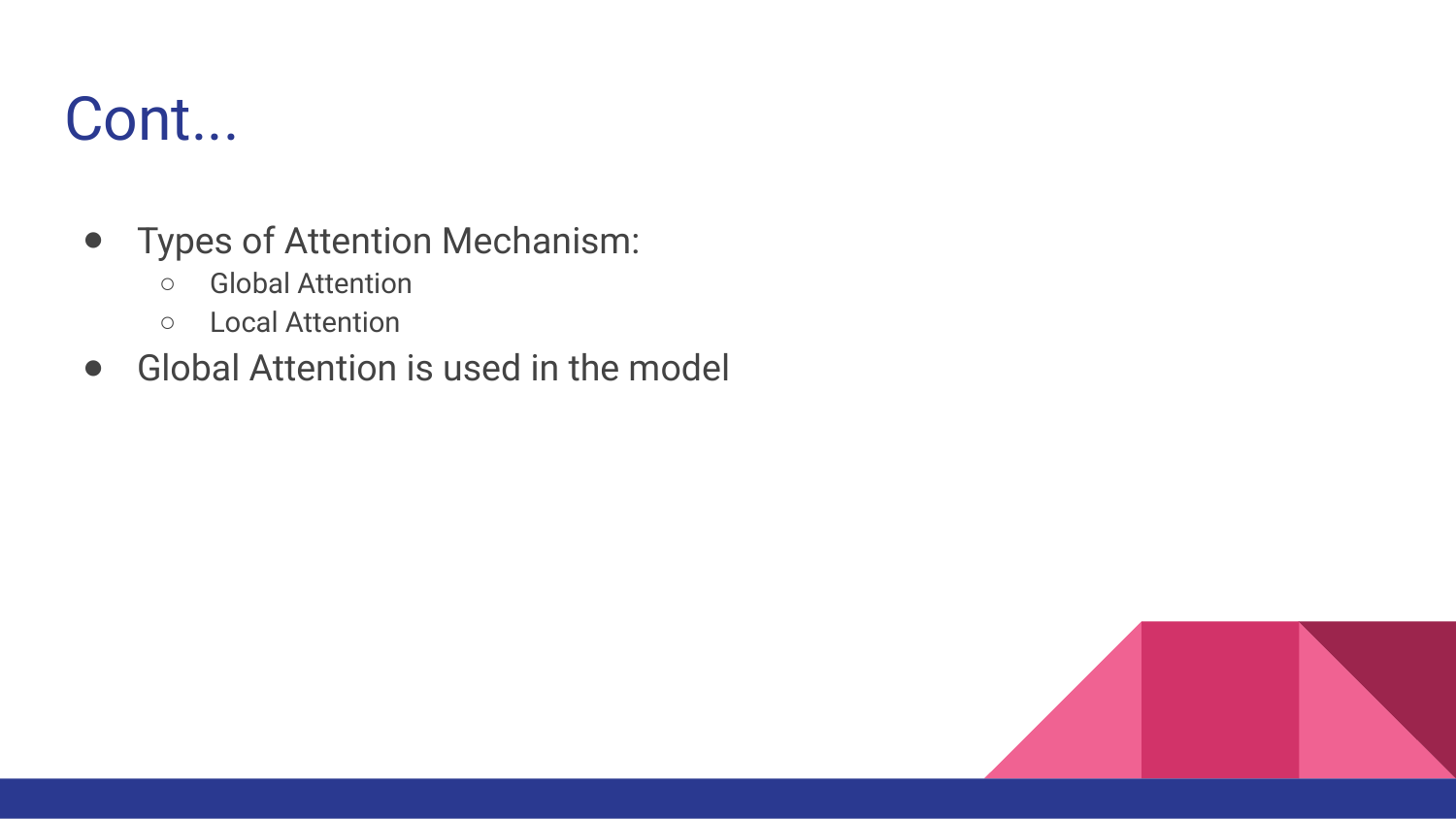

# Cont...
Types of Attention Mechanism:
Global Attention
Local Attention
Global Attention is used in the model